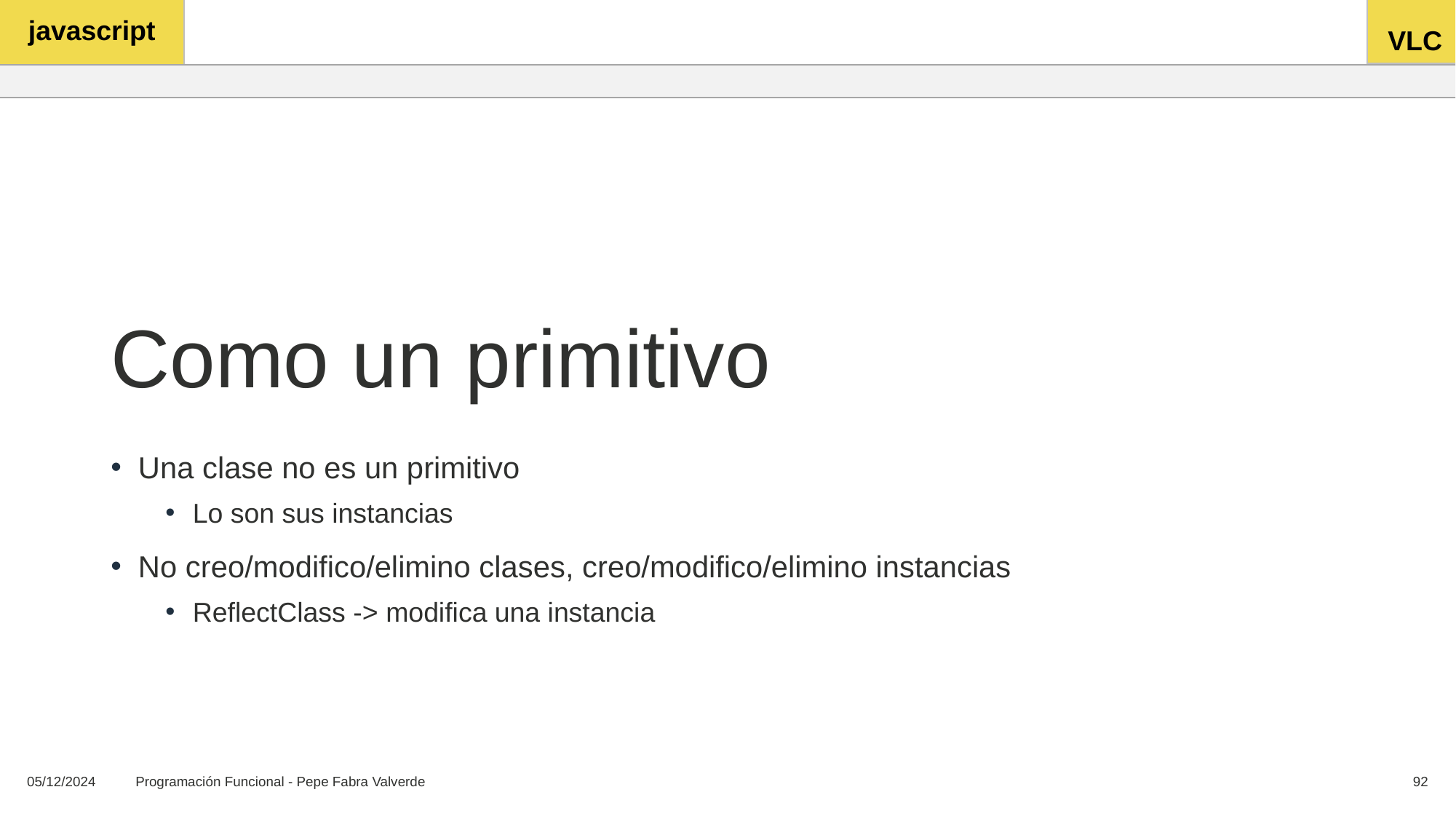

# Como un primitivo
Una clase no es un primitivo
Lo son sus instancias
No creo/modifico/elimino clases, creo/modifico/elimino instancias
ReflectClass -> modifica una instancia
05/12/2024
Programación Funcional - Pepe Fabra Valverde
92